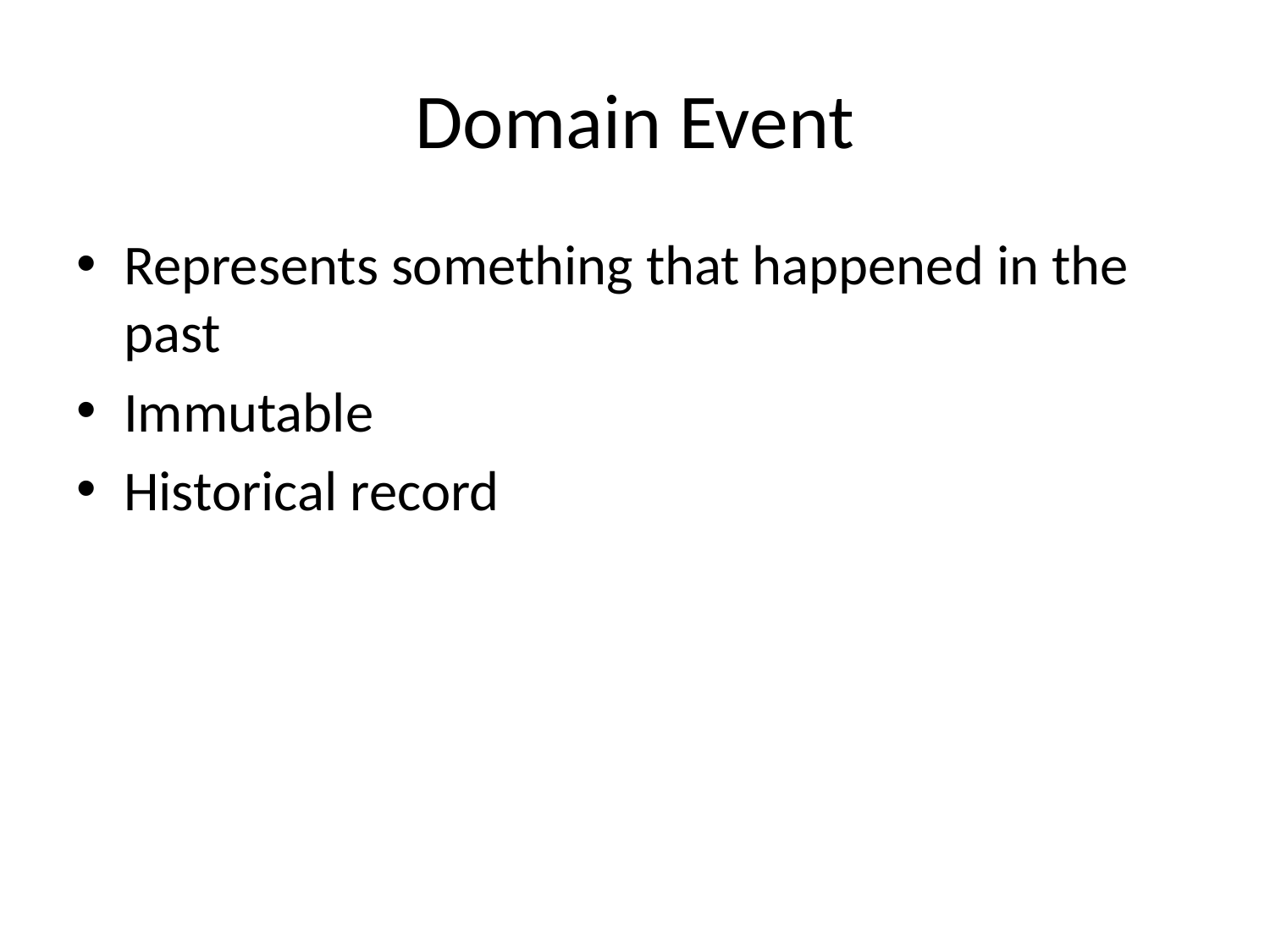

# Domain Event
Represents something that happened in the past
Immutable
Historical record